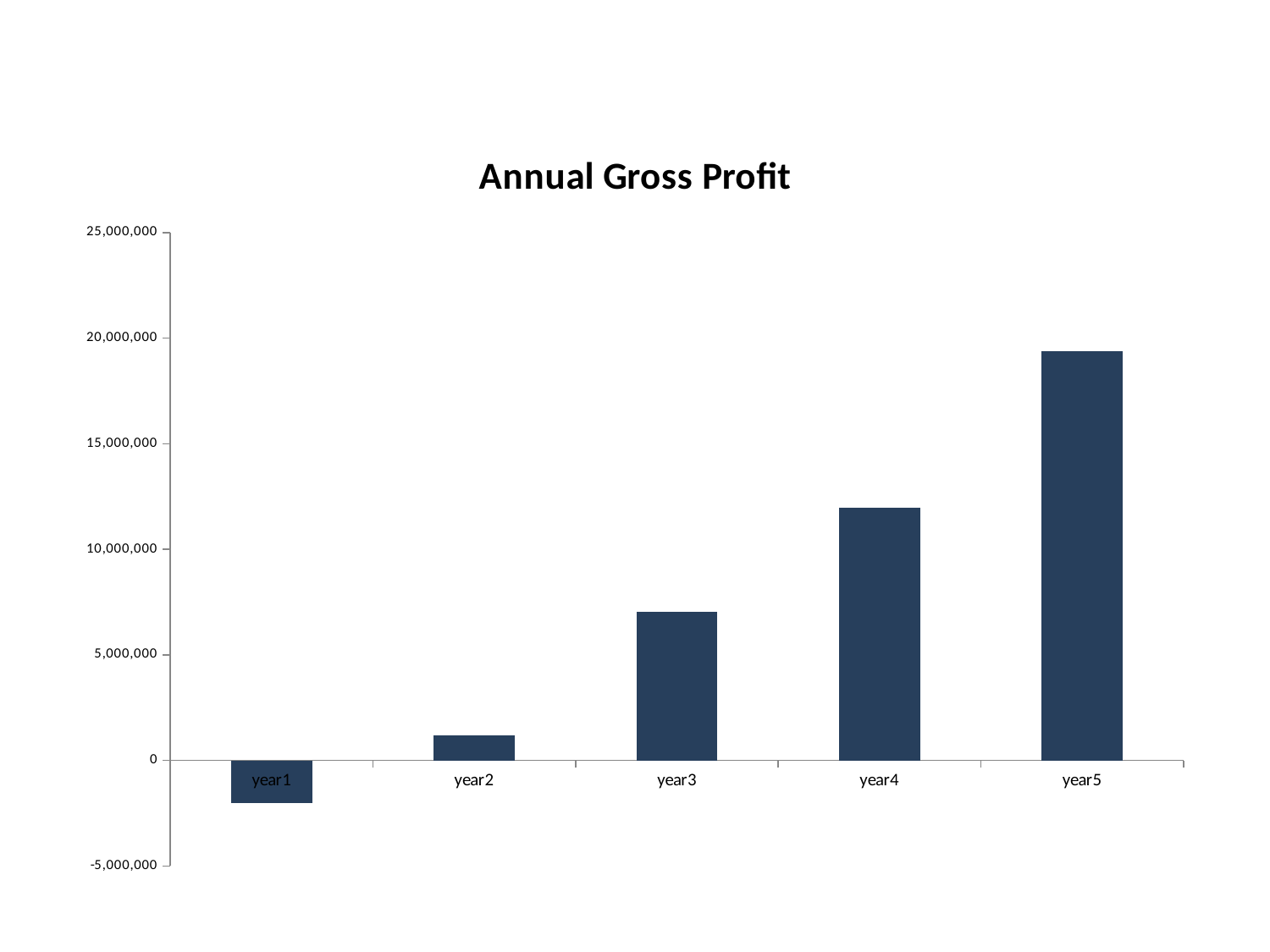

### Chart: Annual Gross Profit

| Category | Gross Profit |
|---|---|
| year1 | -2038440.8139999923 |
| year2 | 1184370.046000021 |
| year3 | 7051508.919999856 |
| year4 | 11982502.921999875 |
| year5 | 19402076.8200009 |